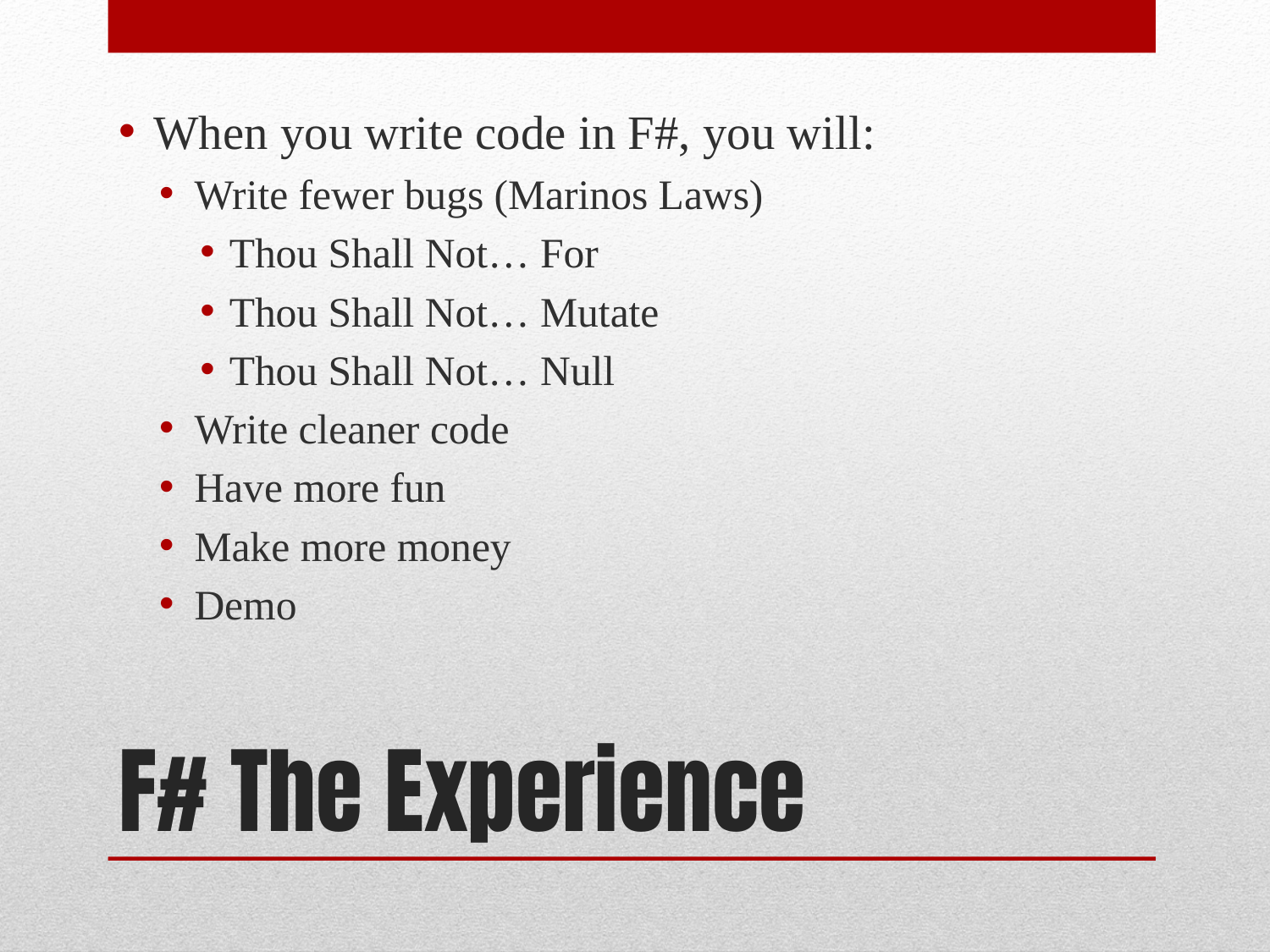

When you write code in F#, you will:
Write fewer bugs (Marinos Laws)
Thou Shall Not… For
Thou Shall Not… Mutate
Thou Shall Not… Null
Write cleaner code
Have more fun
Make more money
Demo

# F# The Experience